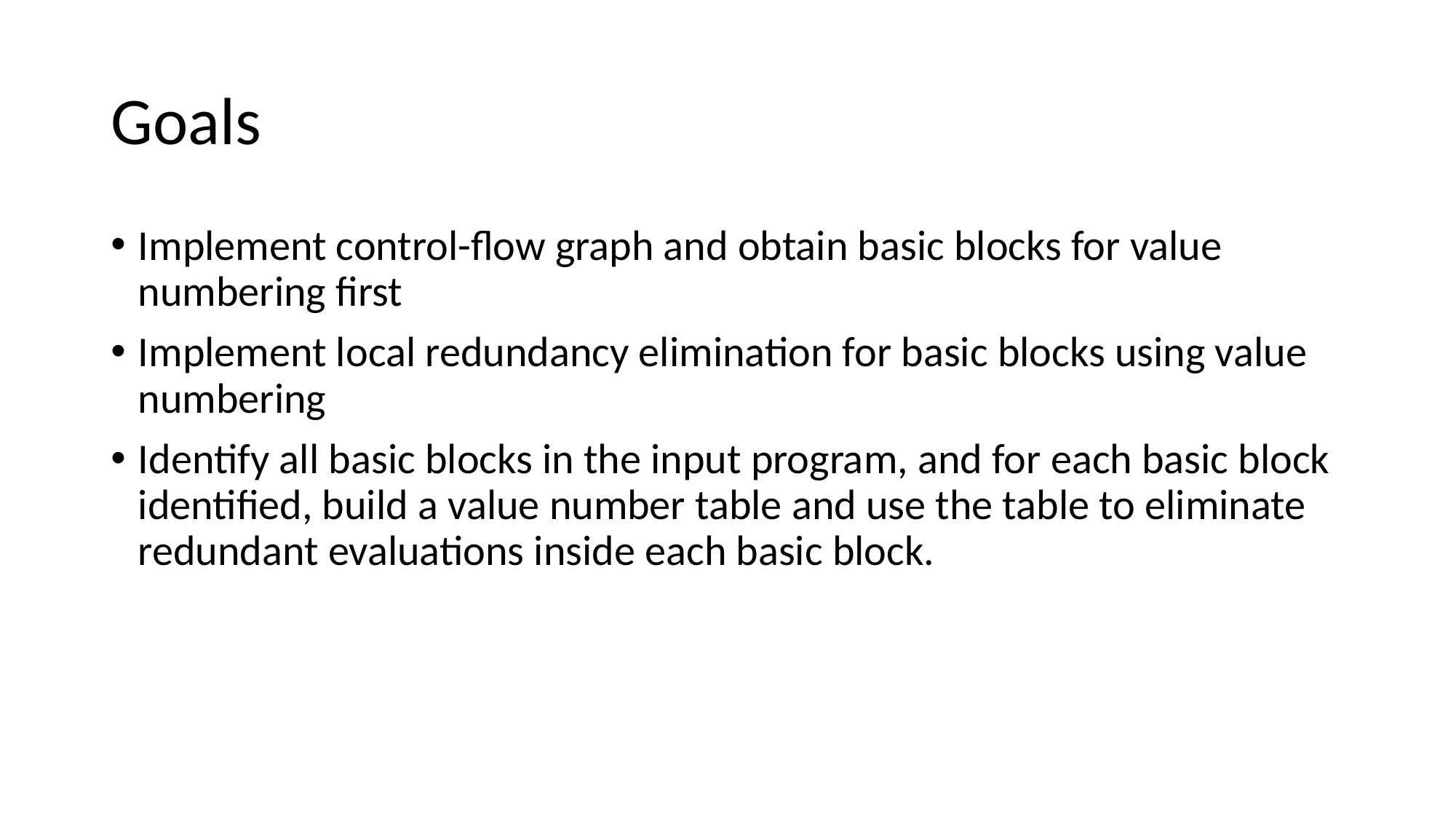

# Goals
Implement control-flow graph and obtain basic blocks for value numbering first
Implement local redundancy elimination for basic blocks using value numbering
Identify all basic blocks in the input program, and for each basic block identified, build a value number table and use the table to eliminate redundant evaluations inside each basic block.